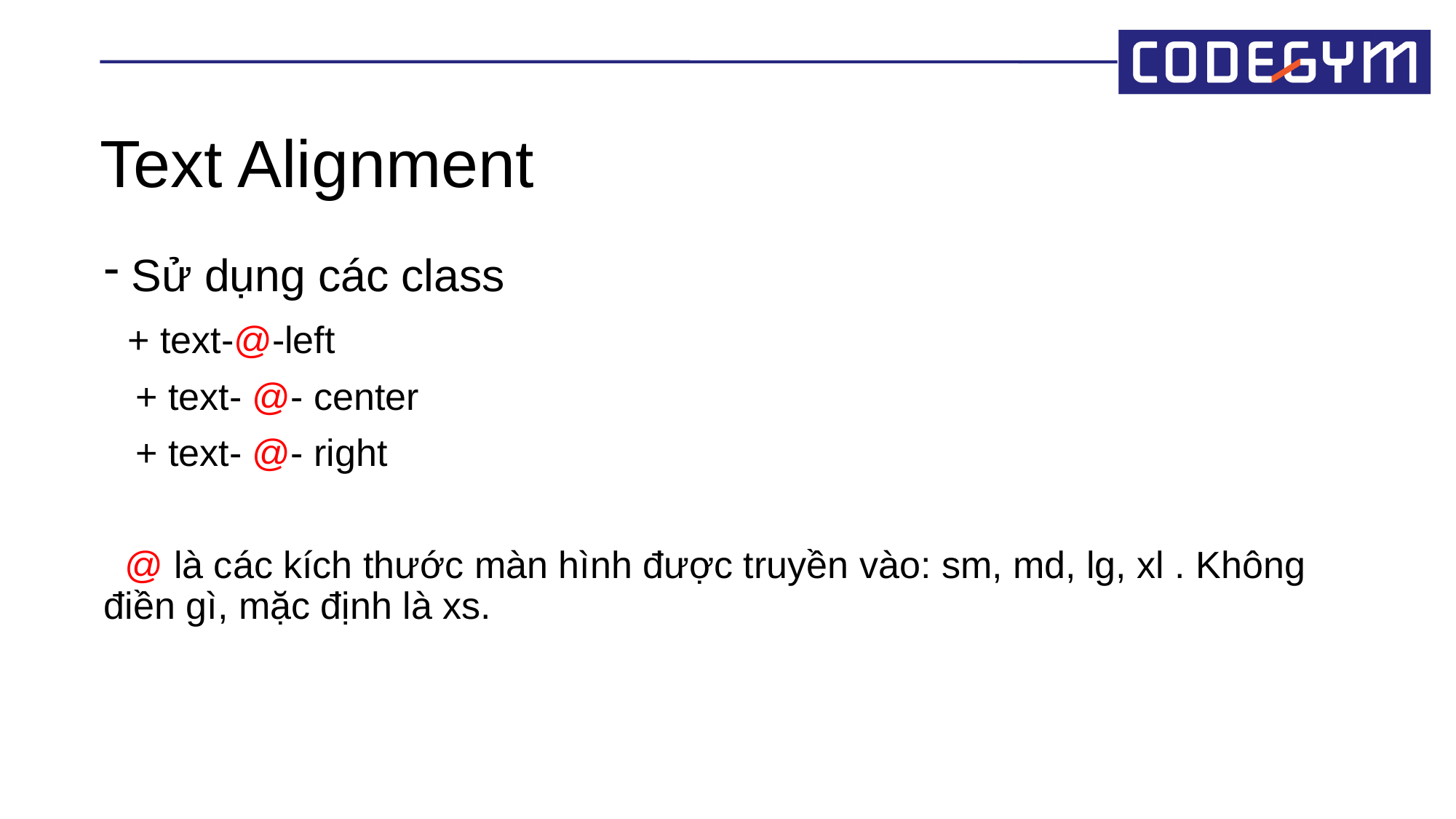

# Text Alignment
Sử dụng các class
  + text-@-left
   + text- @- center
   + text- @- right

  @ là các kích thước màn hình được truyền vào: sm, md, lg, xl . Không điền gì, mặc định là xs.